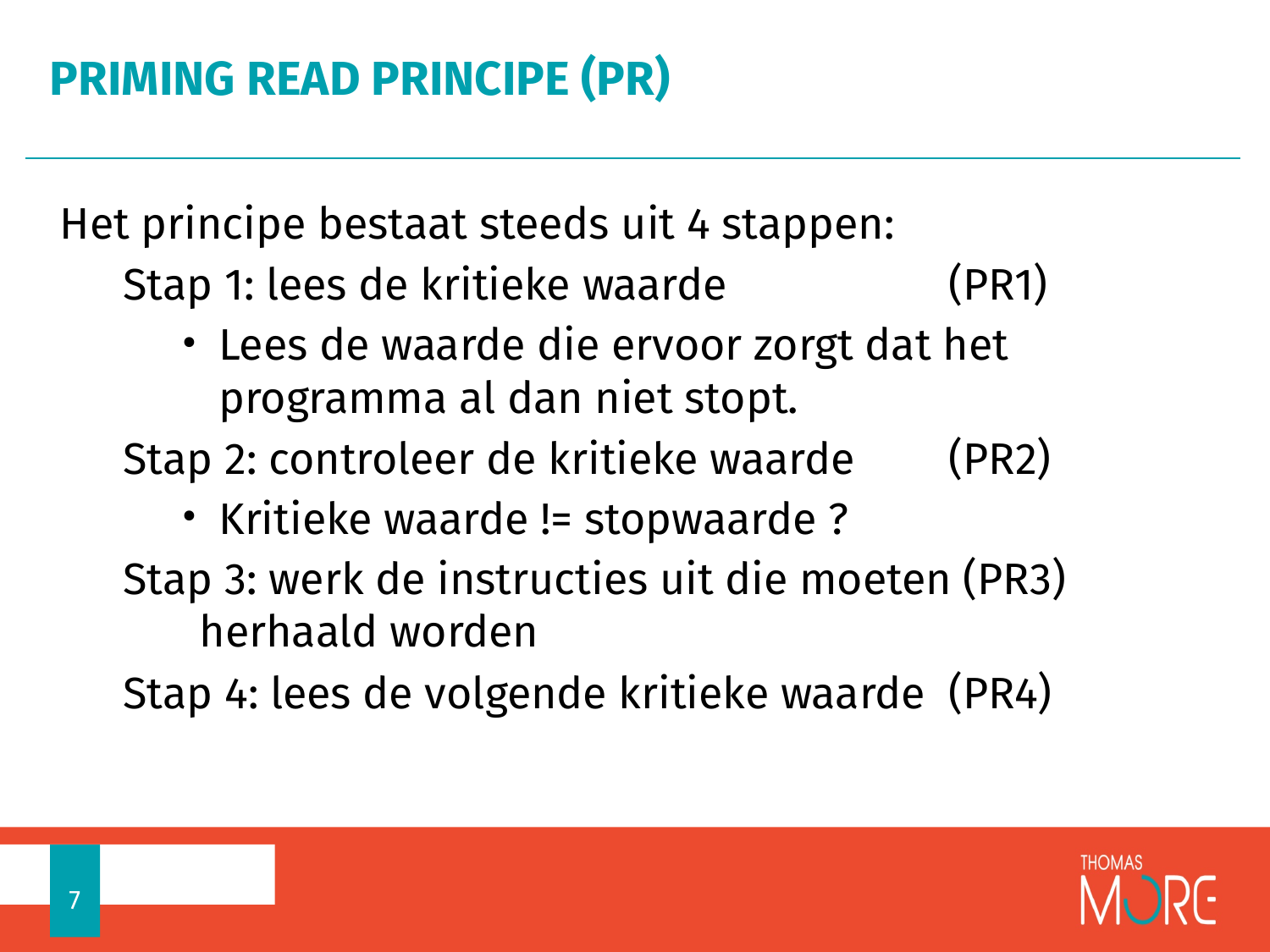

# PRIMING READ PRINCIPE (PR)
Het principe bestaat steeds uit 4 stappen:
Stap 1: lees de kritieke waarde 		(PR1)
Lees de waarde die ervoor zorgt dat het programma al dan niet stopt.
Stap 2: controleer de kritieke waarde 	(PR2)
Kritieke waarde != stopwaarde ?
Stap 3: werk de instructies uit die moeten (PR3)
            herhaald worden
Stap 4: lees de volgende kritieke waarde 	(PR4)
7